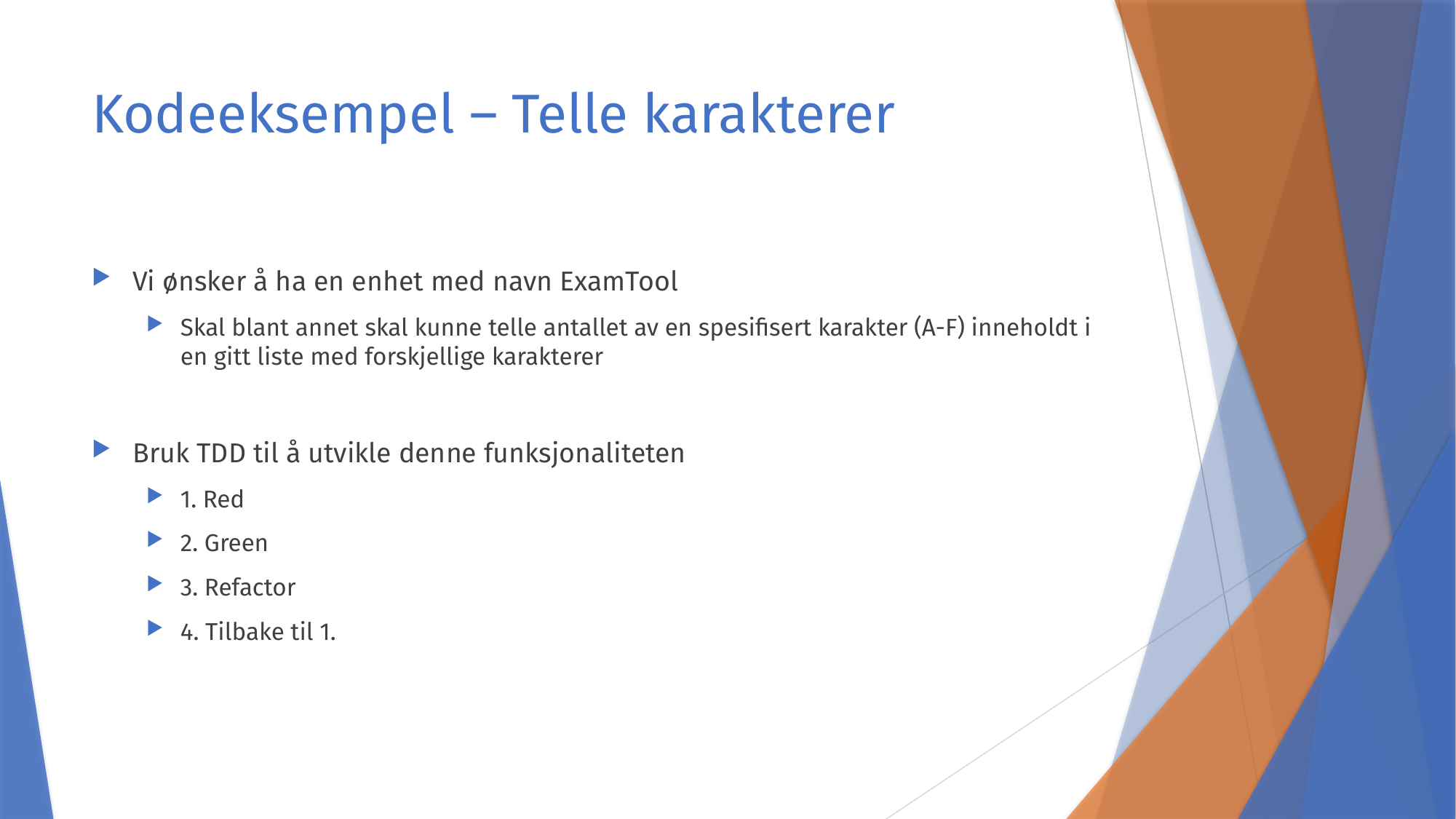

# Kodeeksempel – Telle karakterer
Vi ønsker å ha en enhet med navn ExamTool
Skal blant annet skal kunne telle antallet av en spesifisert karakter (A-F) inneholdt i en gitt liste med forskjellige karakterer

Bruk TDD til å utvikle denne funksjonaliteten
1. Red
2. Green
3. Refactor
4. Tilbake til 1.